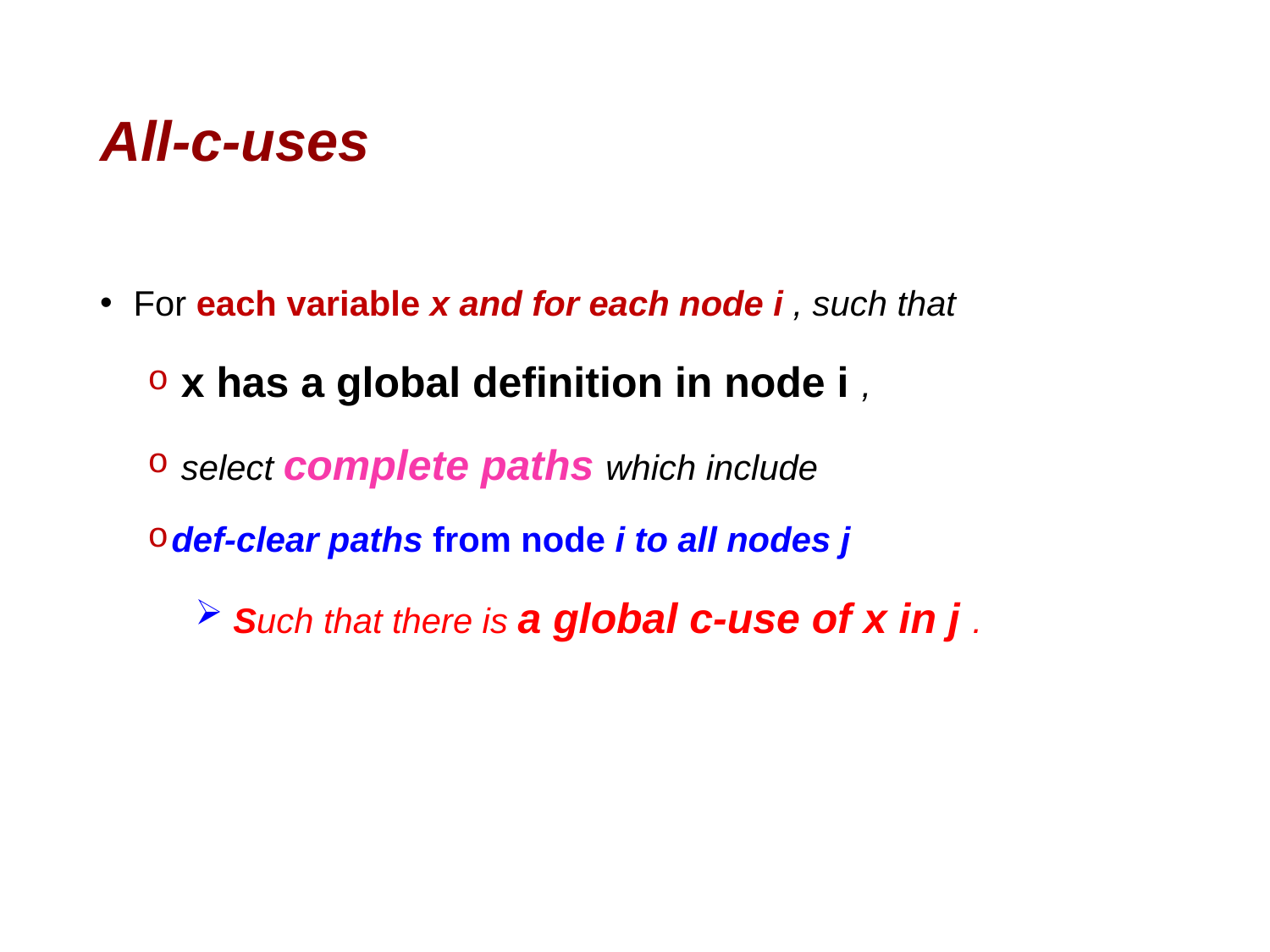

# All-c-uses
 For each variable x and for each node i , such that
 x has a global deﬁnition in node i ,
 select complete paths which include
def-clear paths from node i to all nodes j
 Such that there is a global c-use of x in j .